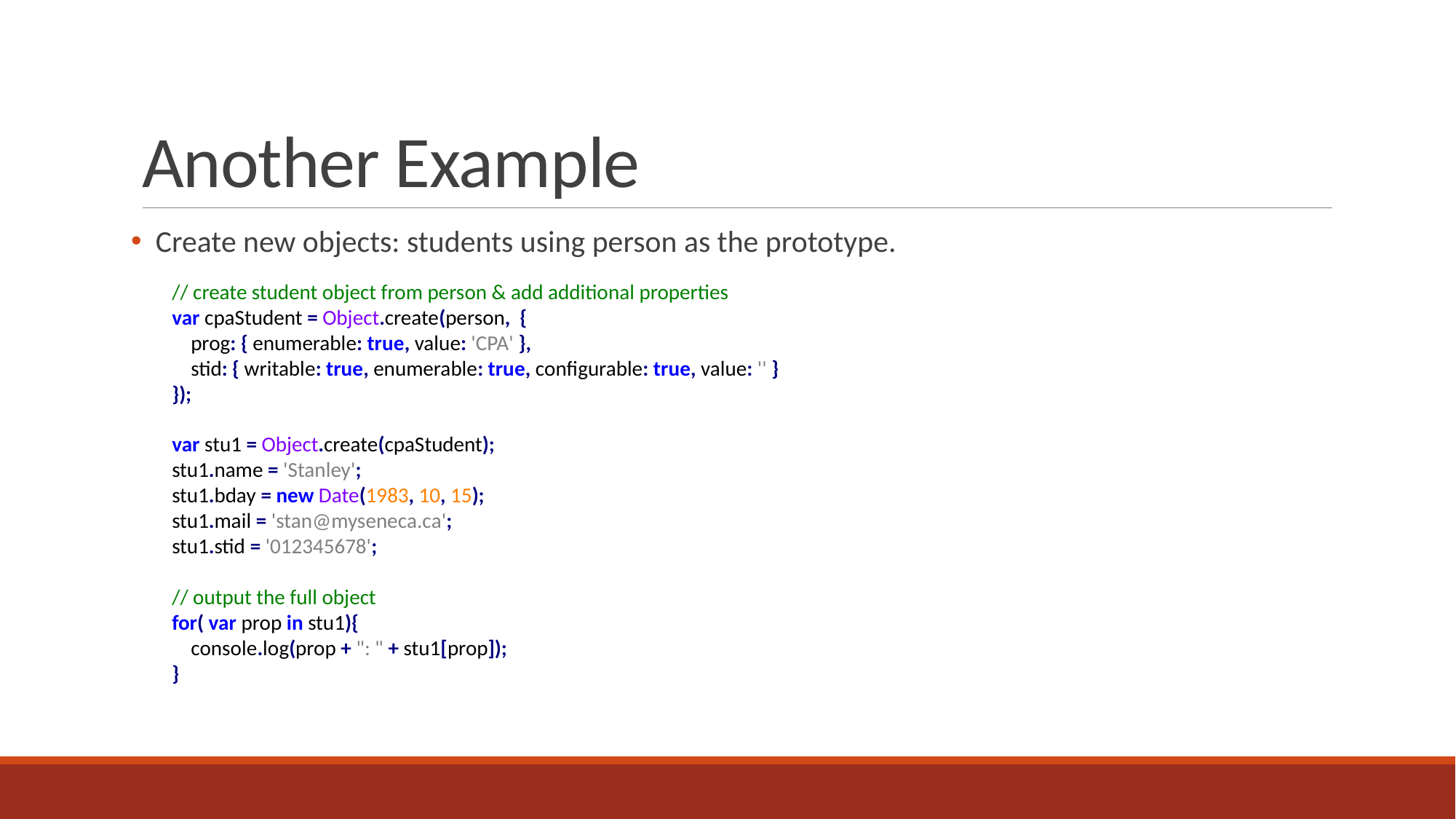

# Another Example
  Create new objects: students using person as the prototype.

// create student object from person & add additional properties
var cpaStudent = Object.create(person,  {
    prog: { enumerable: true, value: 'CPA' },
    stid: { writable: true, enumerable: true, configurable: true, value: '' }
});

var stu1 = Object.create(cpaStudent);
stu1.name = 'Stanley';
stu1.bday = new Date(1983, 10, 15);
stu1.mail = 'stan@myseneca.ca';
stu1.stid = '012345678';

// output the full object
for( var prop in stu1){
    console.log(prop + ": " + stu1[prop]);
}